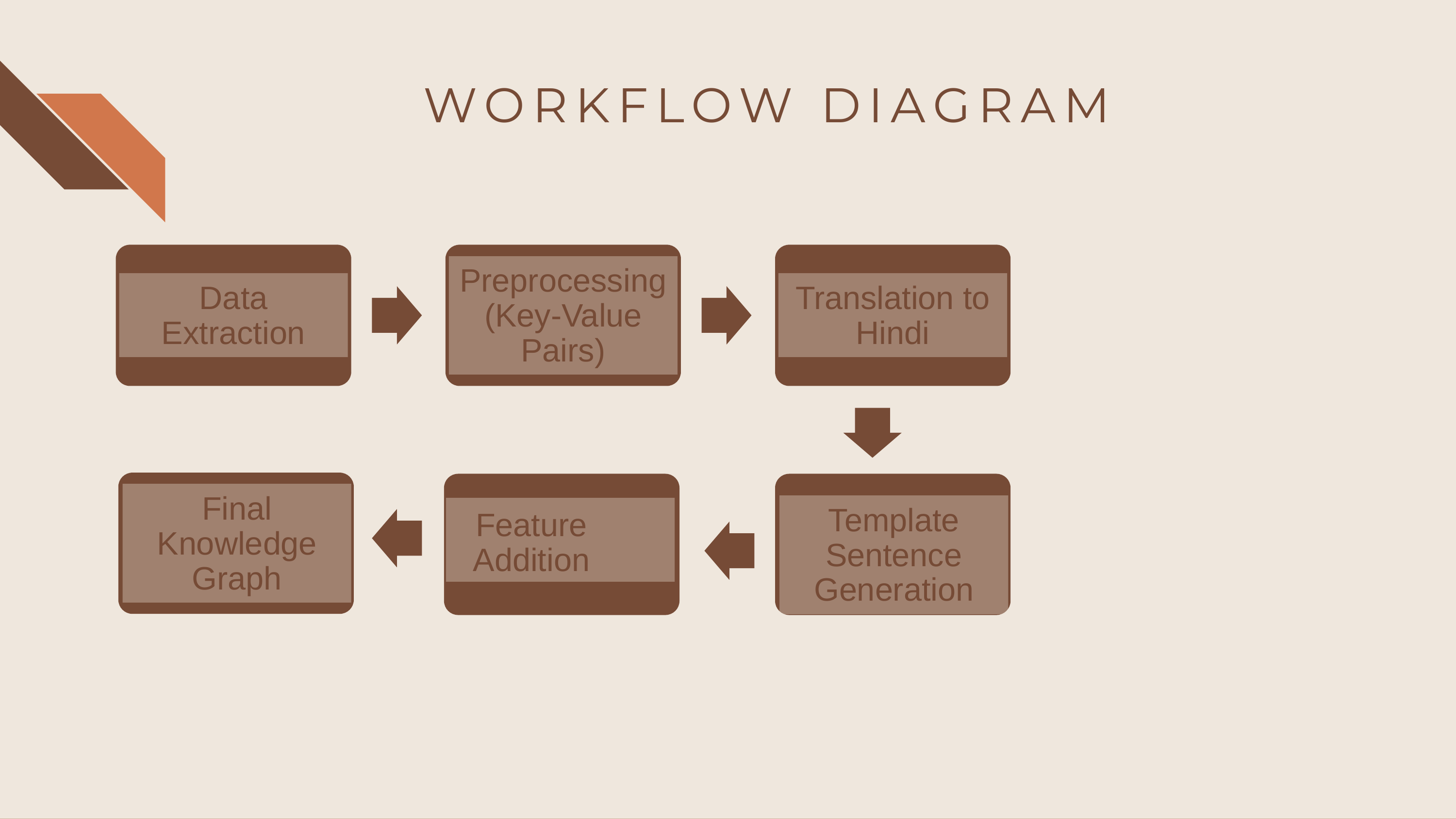

WORKFLOW DIAGRAM

Preprocessing (Key-Value Pairs)

Data Extraction

Translation to Hindi

Final Knowledge Graph

Template Sentence Generation

Feature Addition